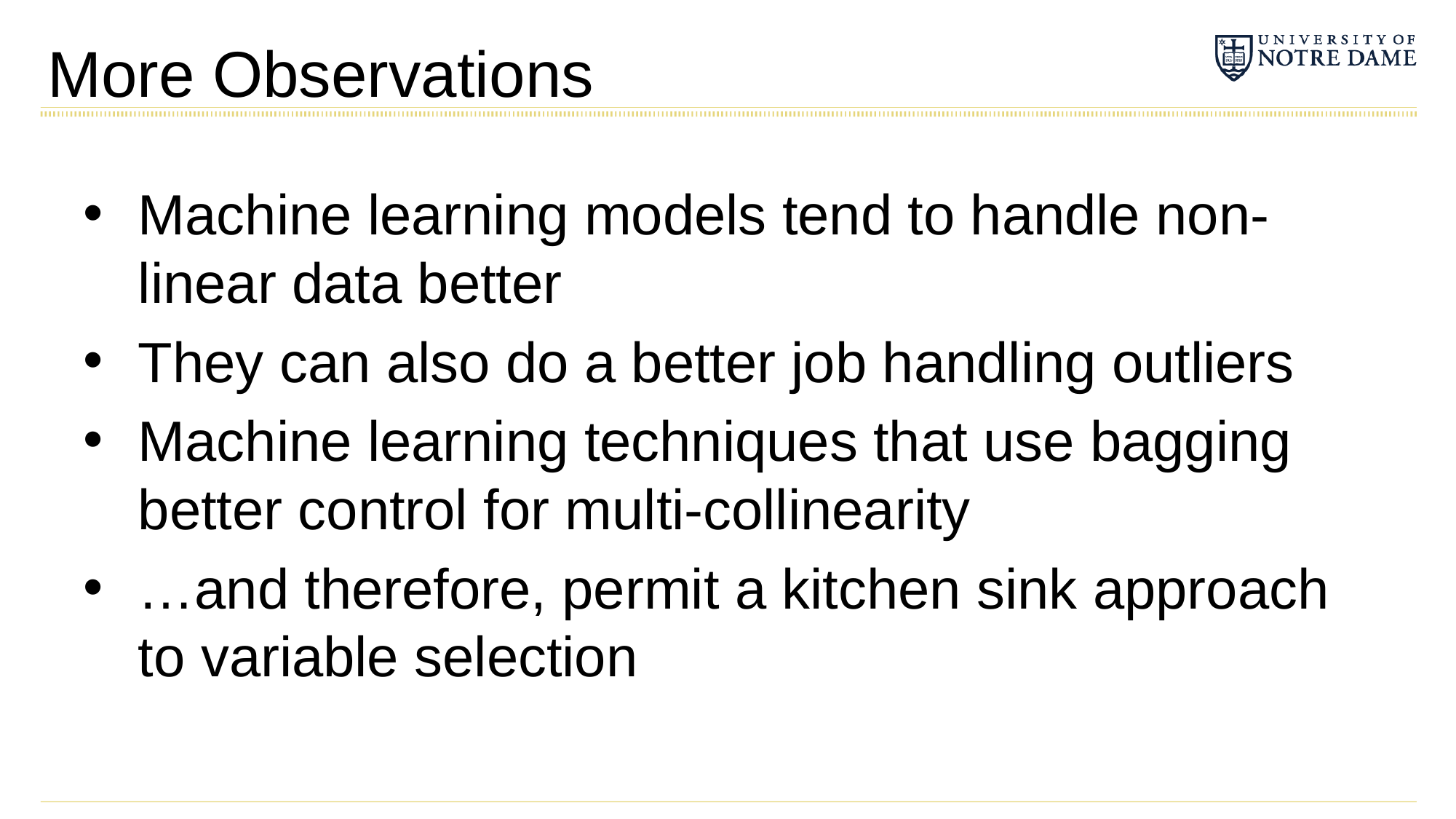

# More Observations
Machine learning models tend to handle non-linear data better
They can also do a better job handling outliers
Machine learning techniques that use bagging better control for multi-collinearity
…and therefore, permit a kitchen sink approach to variable selection